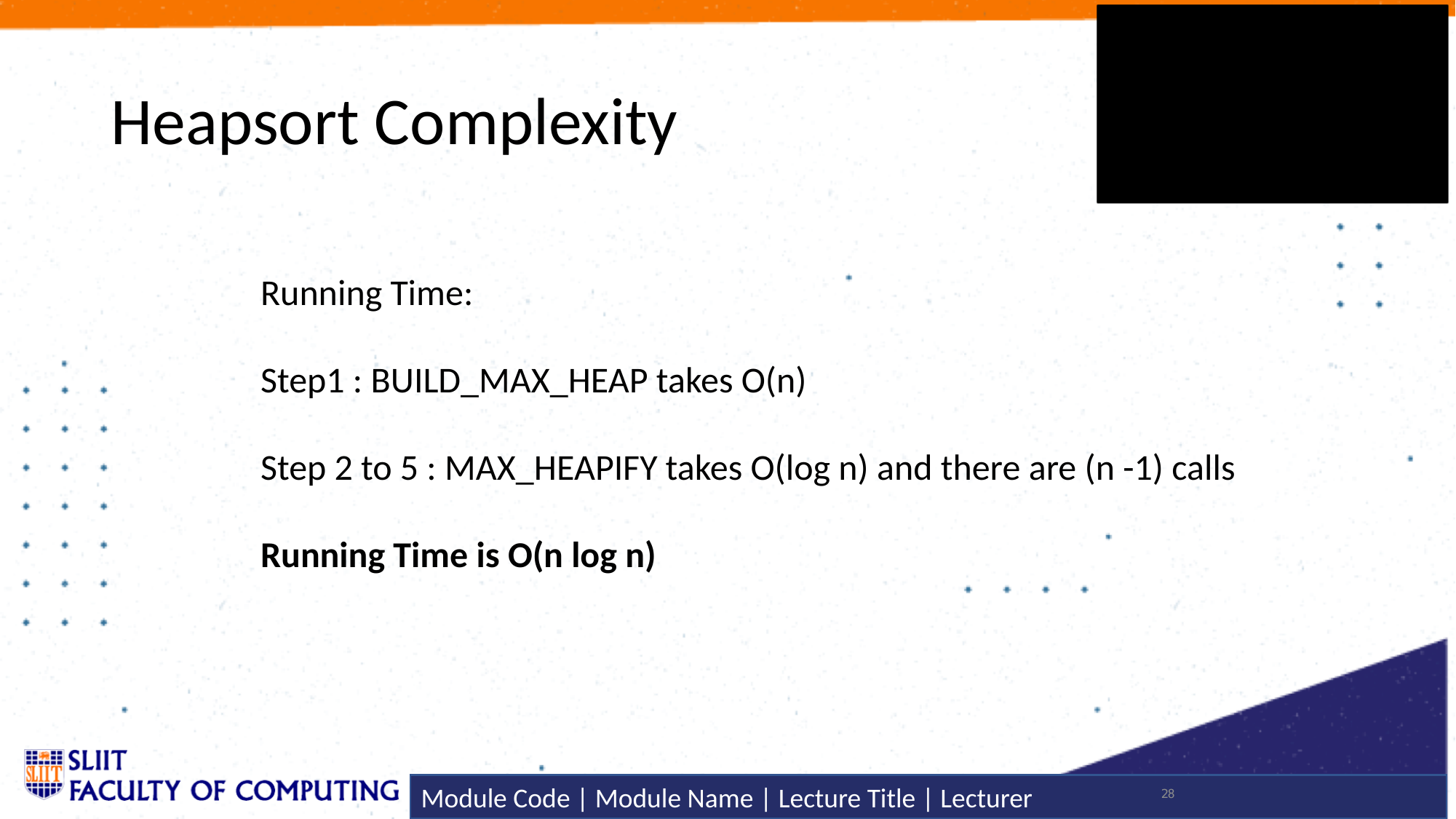

# Heapsort Complexity
Running Time:

Step1 : BUILD_MAX_HEAP takes O(n)

Step 2 to 5 : MAX_HEAPIFY takes O(log n) and there are (n -1) calls

Running Time is O(n log n)
28